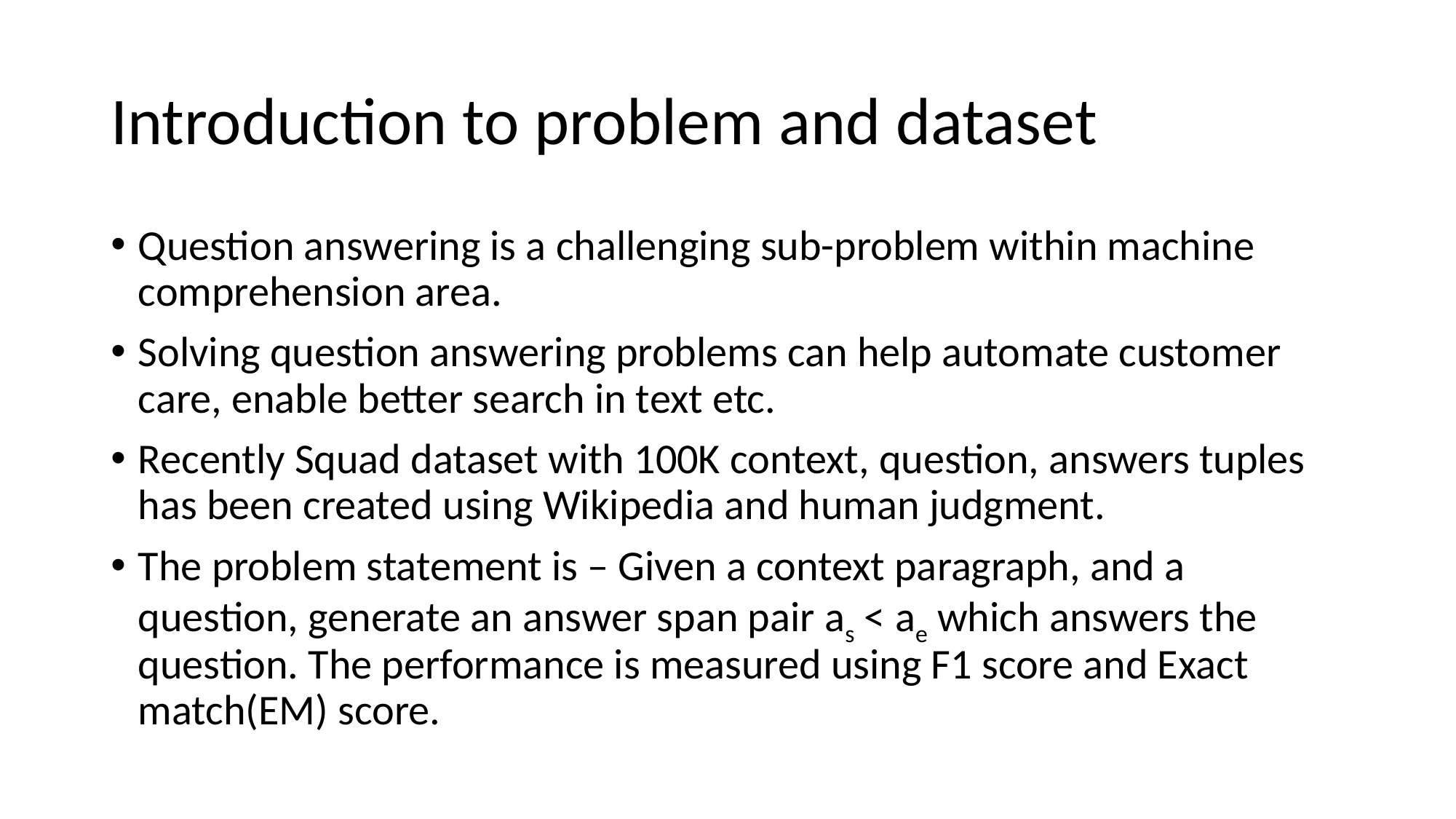

# Introduction to problem and dataset
Question answering is a challenging sub-problem within machine comprehension area.
Solving question answering problems can help automate customer care, enable better search in text etc.
Recently Squad dataset with 100K context, question, answers tuples has been created using Wikipedia and human judgment.
The problem statement is – Given a context paragraph, and a question, generate an answer span pair as < ae which answers the question. The performance is measured using F1 score and Exact match(EM) score.